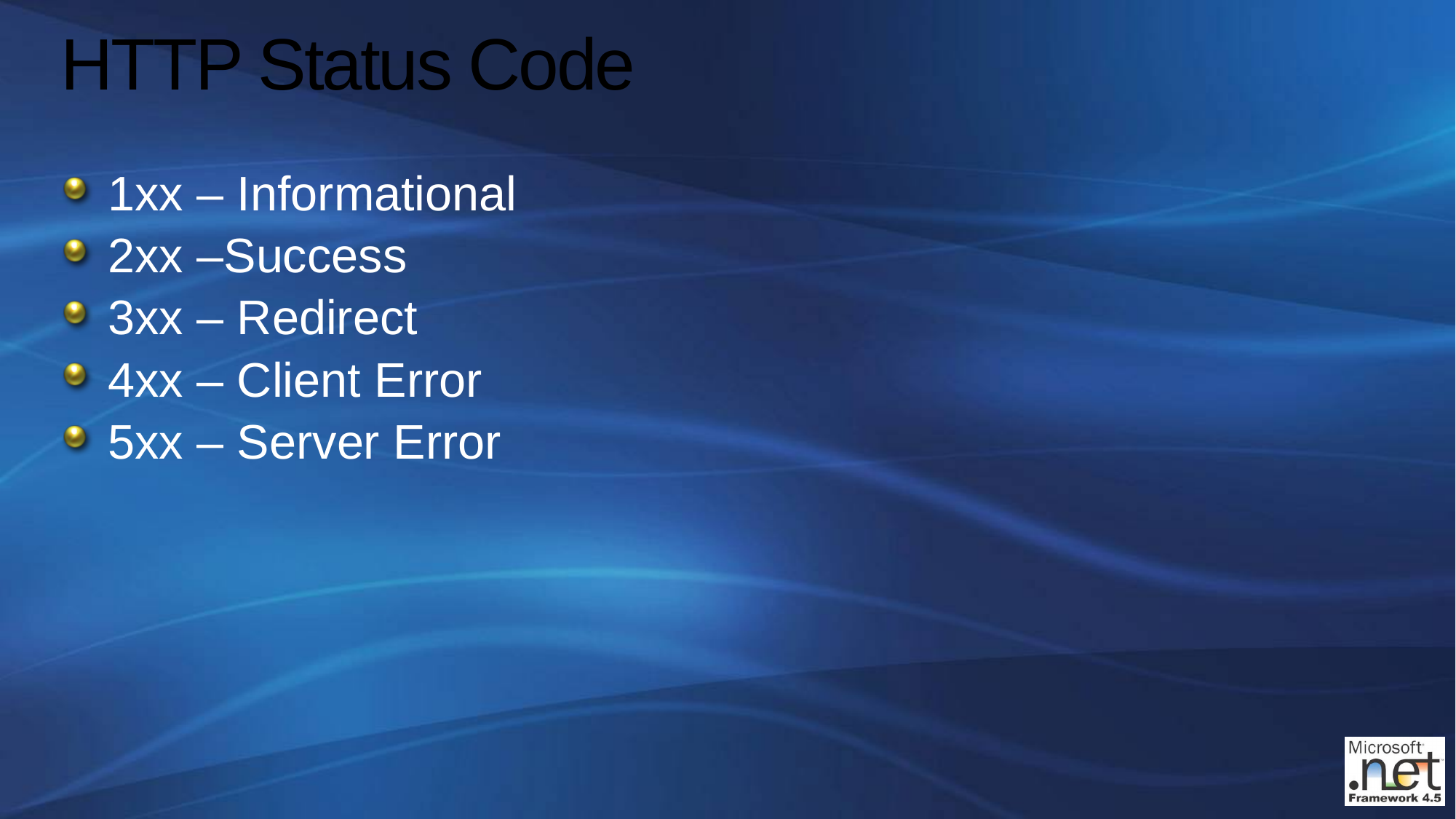

# HTTP Status Code
1xx – Informational
2xx –Success
3xx – Redirect
4xx – Client Error
5xx – Server Error